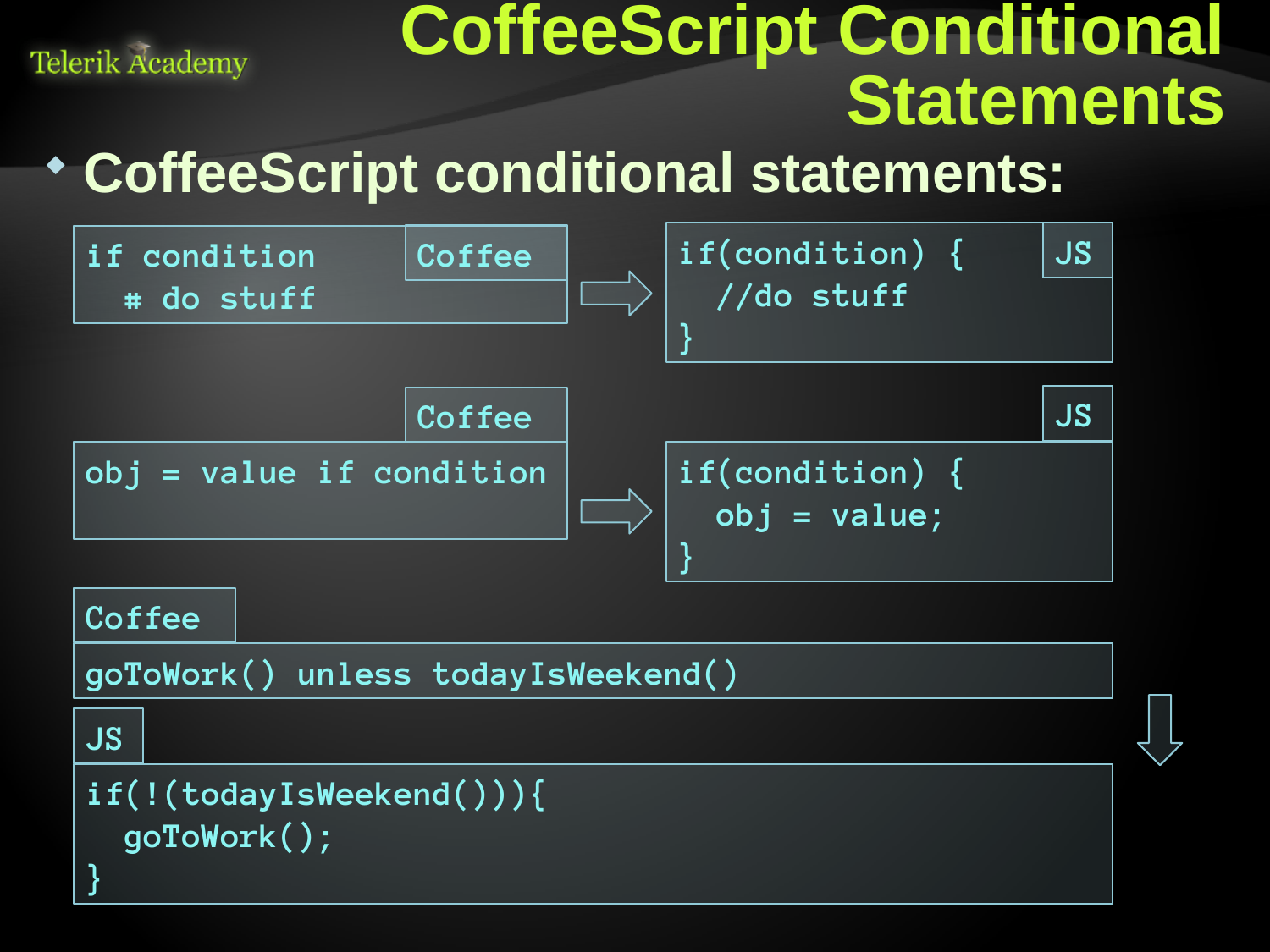

# CoffeeScript Conditional Statements
CoffeeScript conditional statements:
if(condition) {
  //do stuff
}
JS
Coffee
if condition
  # do stuff

JS
Coffee
if(condition) {
  obj = value;
}
obj = value if condition

Coffee
goToWork() unless todayIsWeekend()

JS
if(!(todayIsWeekend())){
  goToWork();
}